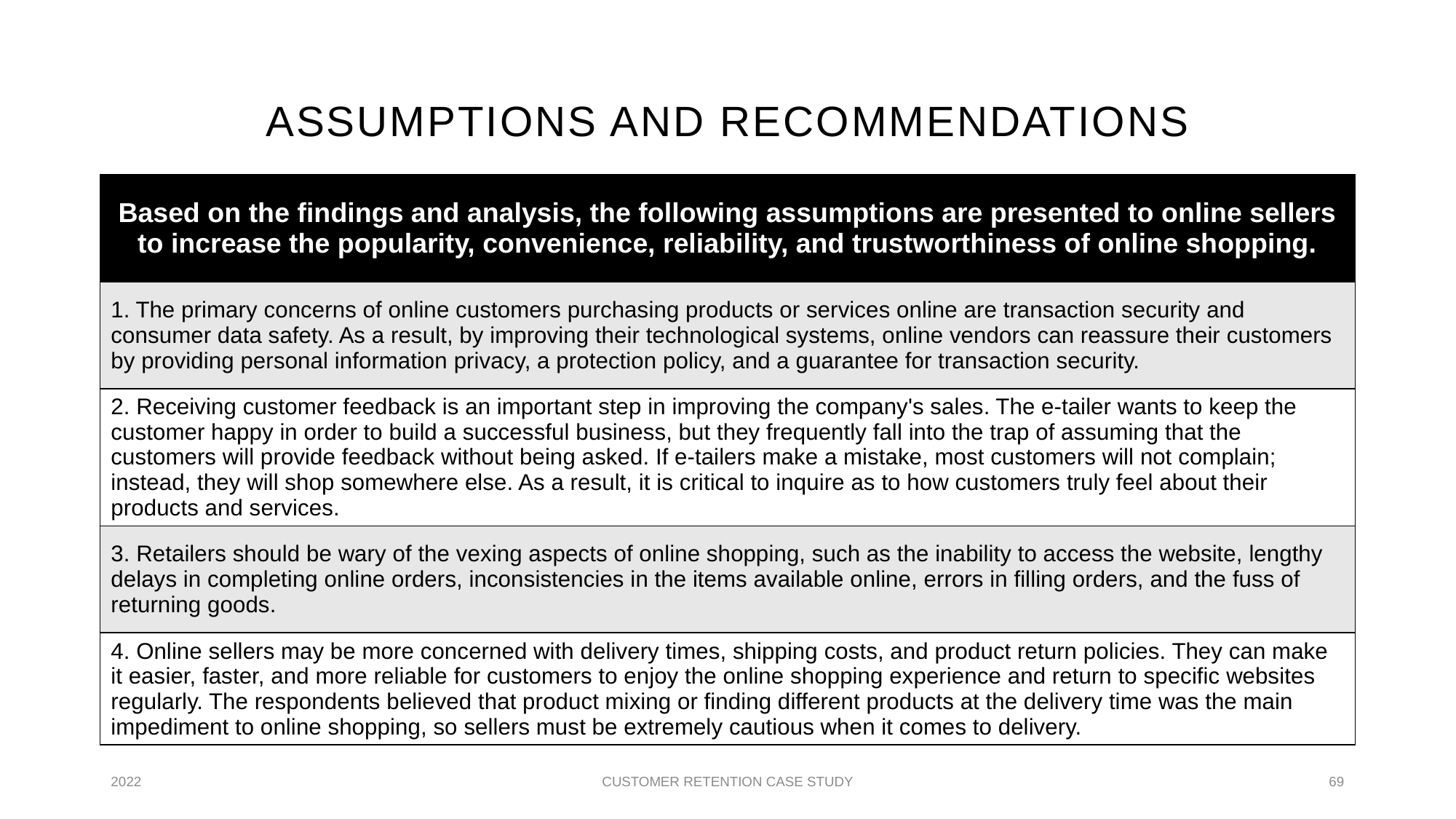

# Assumptions and recommendations
| Based on the findings and analysis, the following assumptions are presented to online sellers to increase the popularity, convenience, reliability, and trustworthiness of online shopping. |
| --- |
| 1. The primary concerns of online customers purchasing products or services online are transaction security and consumer data safety. As a result, by improving their technological systems, online vendors can reassure their customers by providing personal information privacy, a protection policy, and a guarantee for transaction security. |
| 2. Receiving customer feedback is an important step in improving the company's sales. The e-tailer wants to keep the customer happy in order to build a successful business, but they frequently fall into the trap of assuming that the customers will provide feedback without being asked. If e-tailers make a mistake, most customers will not complain; instead, they will shop somewhere else. As a result, it is critical to inquire as to how customers truly feel about their products and services. |
| 3. Retailers should be wary of the vexing aspects of online shopping, such as the inability to access the website, lengthy delays in completing online orders, inconsistencies in the items available online, errors in filling orders, and the fuss of returning goods. |
| 4. Online sellers may be more concerned with delivery times, shipping costs, and product return policies. They can make it easier, faster, and more reliable for customers to enjoy the online shopping experience and return to specific websites regularly. The respondents believed that product mixing or finding different products at the delivery time was the main impediment to online shopping, so sellers must be extremely cautious when it comes to delivery. |
2022
CUSTOMER RETENTION CASE STUDY
69